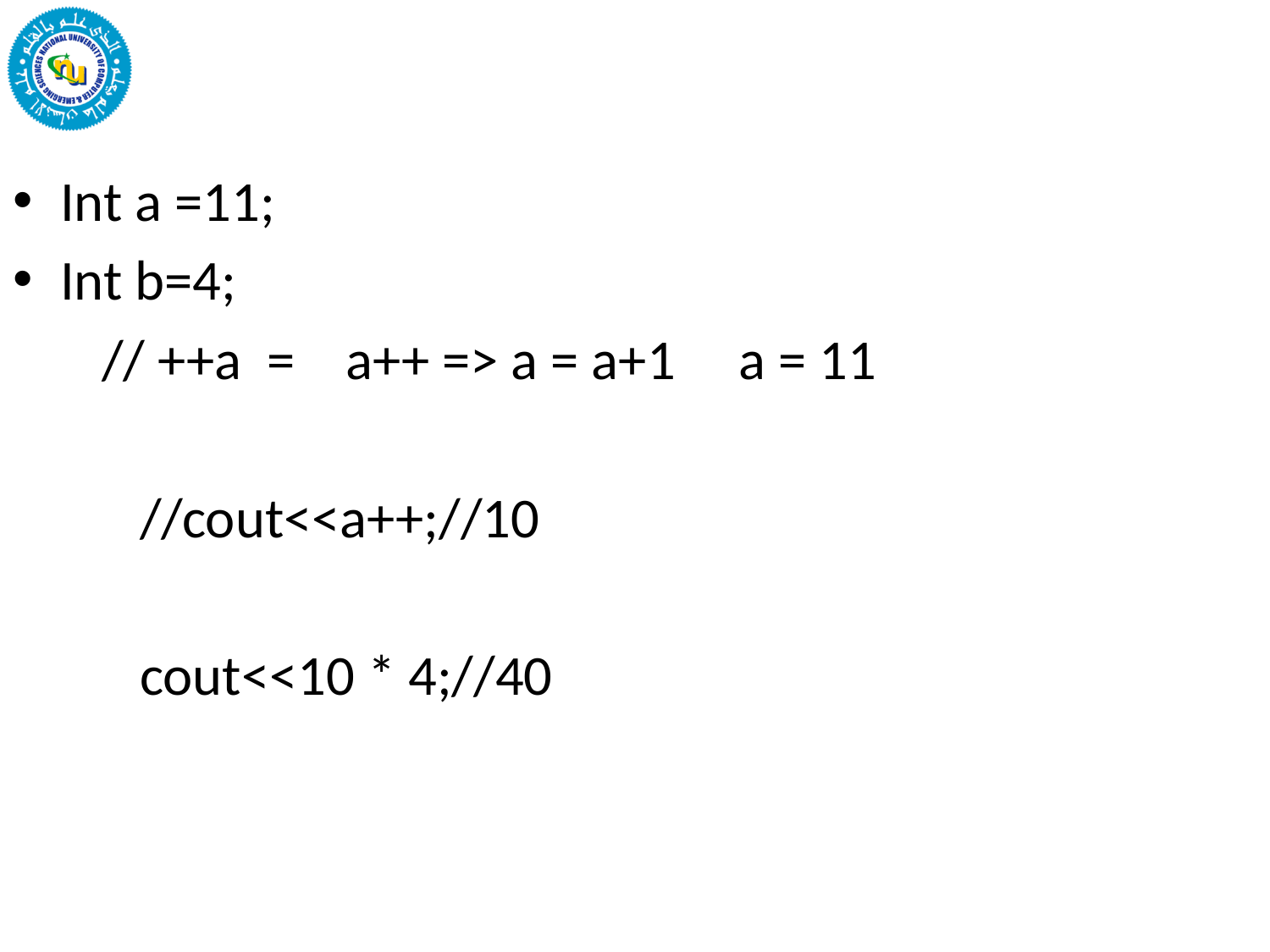

#
Int a =11;
Int b=4;
       // ++a  =    a++ => a = a+1     a = 11

	//cout<<a++;//10

	cout<<10 * 4;//40